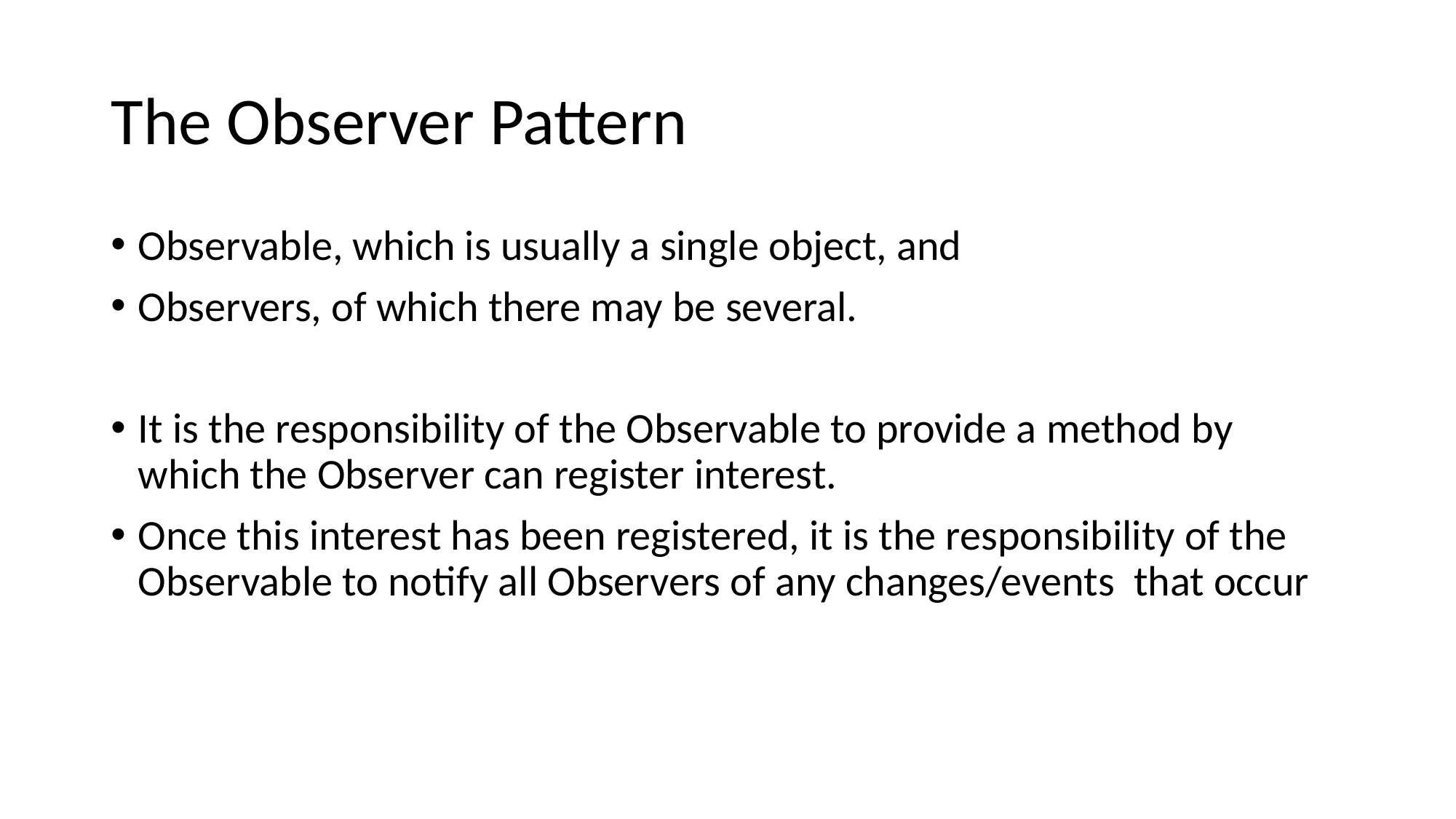

# The Observer Pattern
Observable, which is usually a single object, and
Observers, of which there may be several.

It is the responsibility of the Observable to provide a method by which the Observer can register interest.
Once this interest has been registered, it is the responsibility of the Observable to notify all Observers of any changes/events  that occur